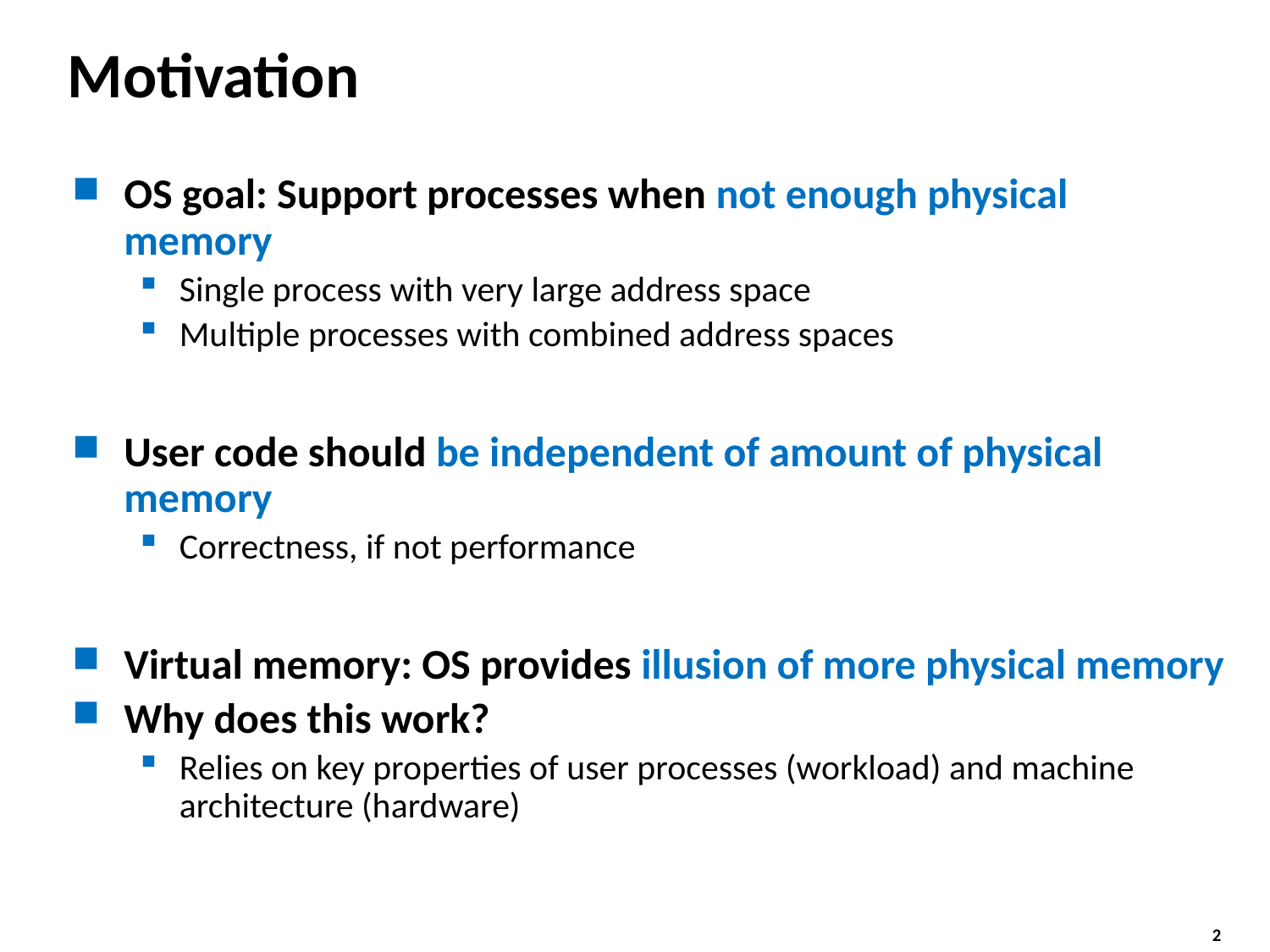

# Motivation
OS goal: Support processes when not enough physical memory
Single process with very large address space
Multiple processes with combined address spaces

User code should be independent of amount of physical memory
Correctness, if not performance

Virtual memory: OS provides illusion of more physical memory
Why does this work?
Relies on key properties of user processes (workload) and machine architecture (hardware)